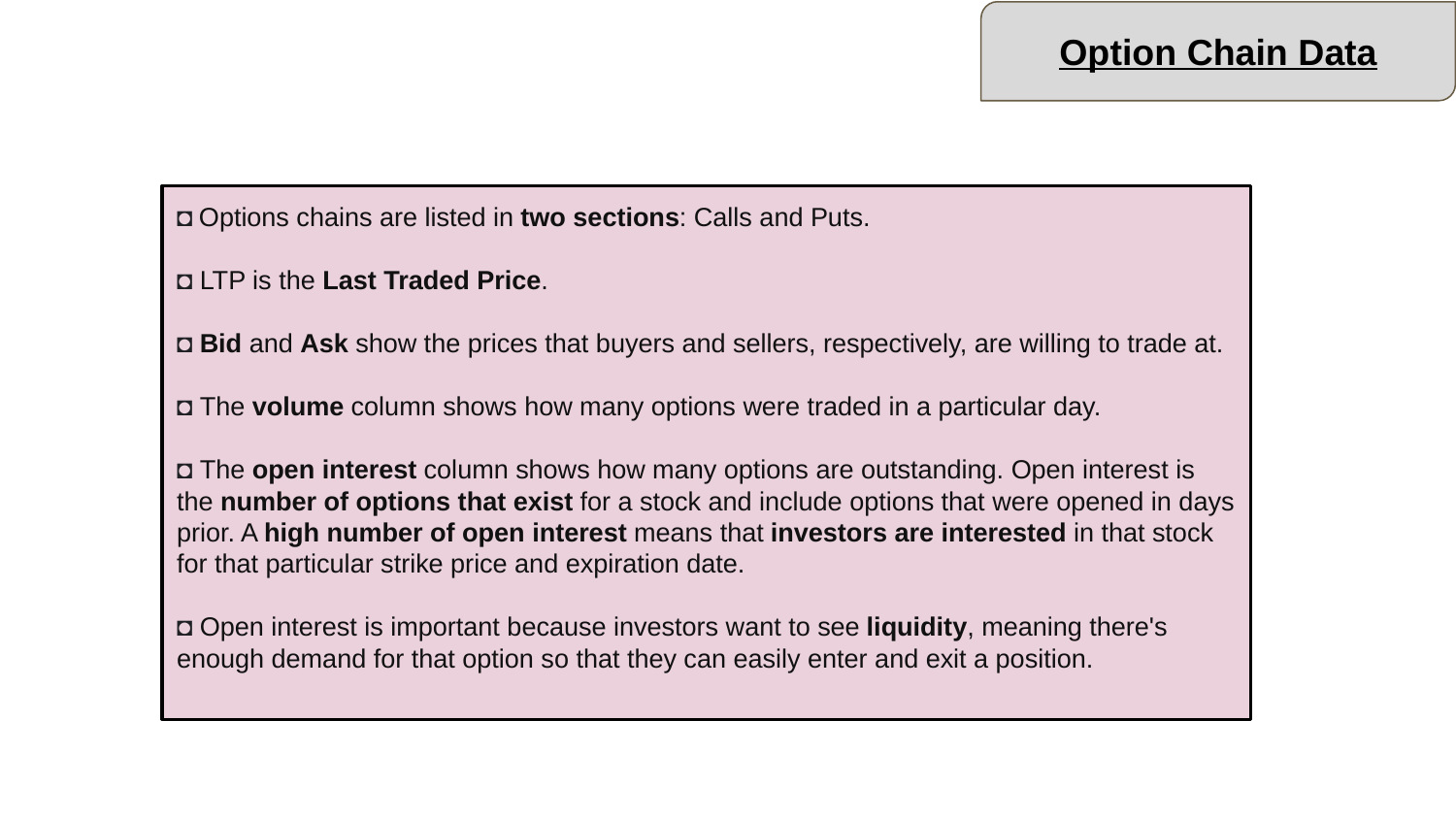

Option Chain Data
◘ Options chains are listed in two sections: Calls and Puts.

◘ LTP is the Last Traded Price.

◘ Bid and Ask show the prices that buyers and sellers, respectively, are willing to trade at.

◘ The volume column shows how many options were traded in a particular day.

◘ The open interest column shows how many options are outstanding. Open interest is the number of options that exist for a stock and include options that were opened in days prior. A high number of open interest means that investors are interested in that stock for that particular strike price and expiration date.

◘ Open interest is important because investors want to see liquidity, meaning there's enough demand for that option so that they can easily enter and exit a position.